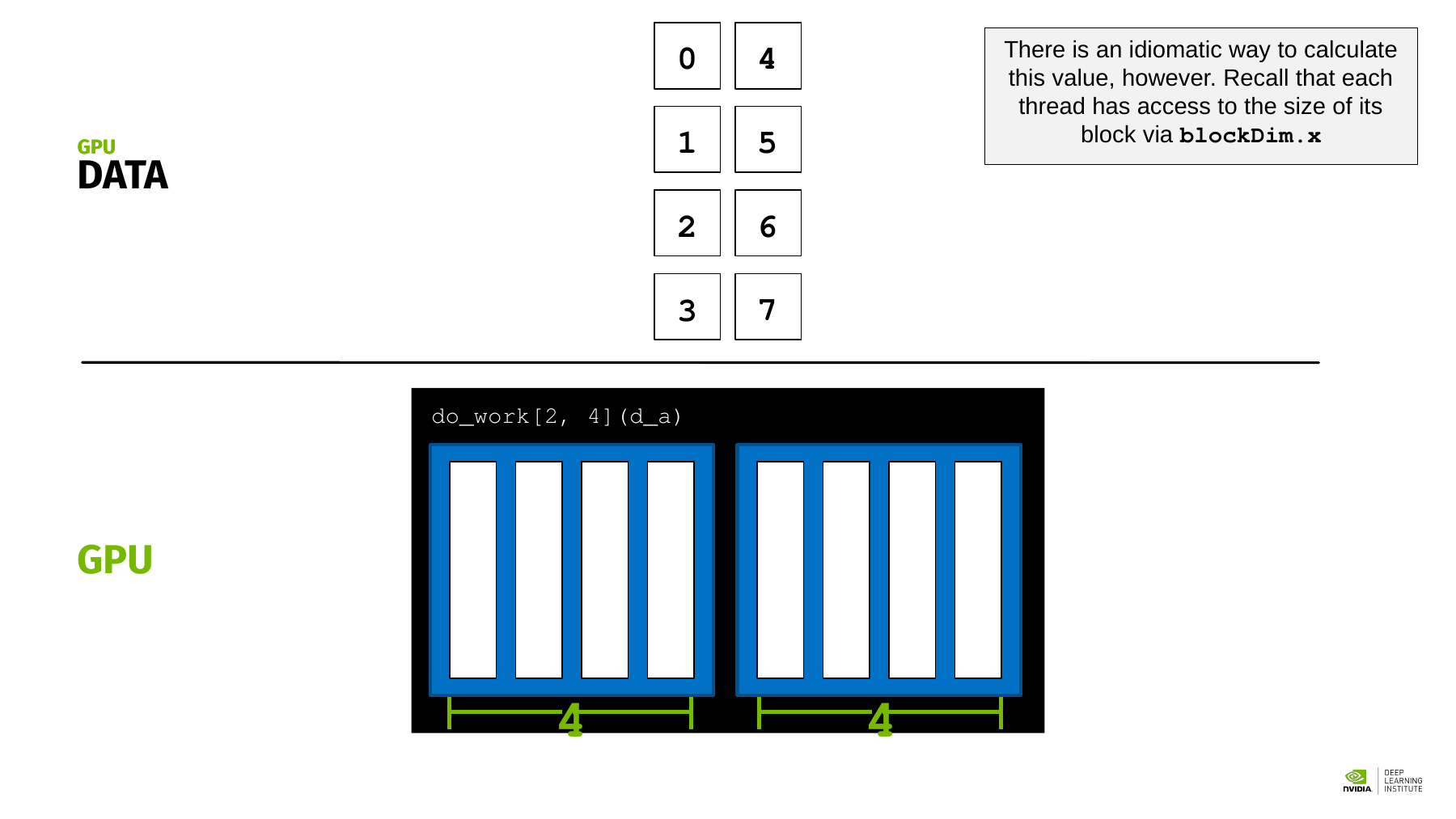

There is an idiomatic way to calculate this value, however. Recall that each thread has access to the size of its block via blockDim.x
4
5
6
7
0
1
2
3
GPU
GPU
DATA

do_work[2, 4](d_a)

GPU
4
4